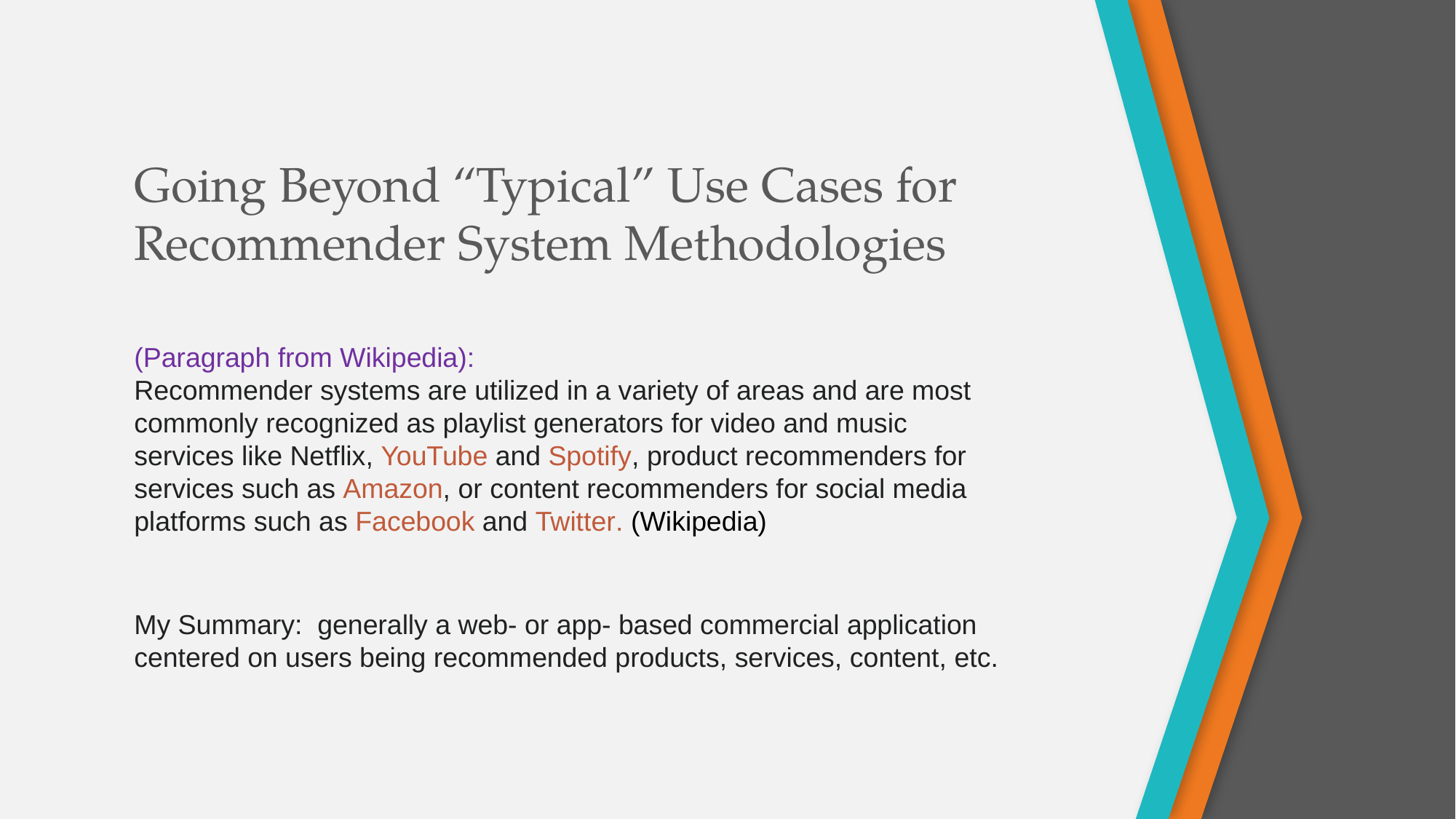

Going Beyond “Typical” Use Cases for Recommender System Methodologies
(Paragraph from Wikipedia):
Recommender systems are utilized in a variety of areas and are most commonly recognized as playlist generators for video and music services like Netflix, YouTube and Spotify, product recommenders for services such as Amazon, or content recommenders for social media platforms such as Facebook and Twitter. (Wikipedia)
My Summary:  generally a web- or app- based commercial application centered on users being recommended products, services, content, etc.